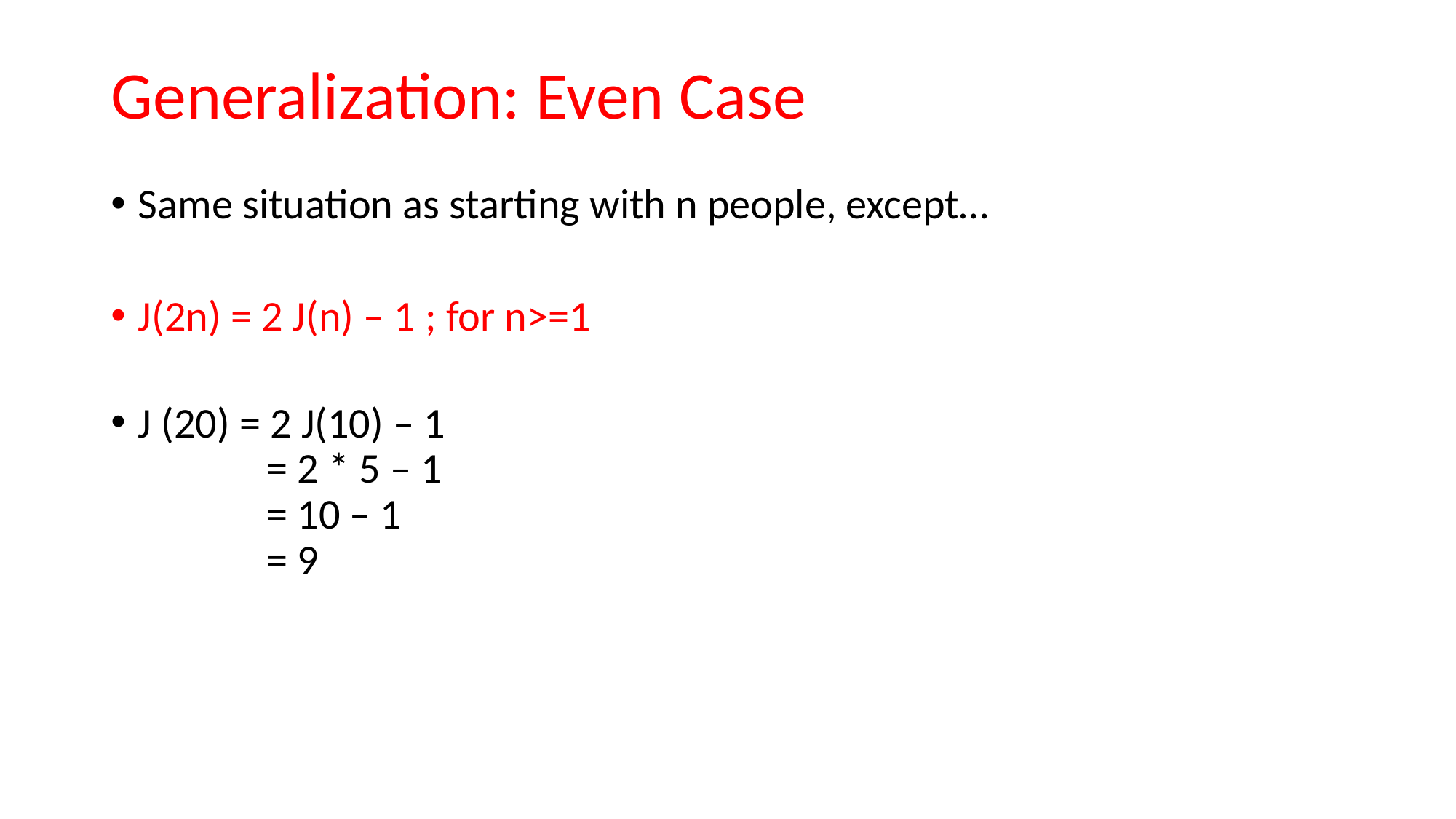

# Generalization: Even Case
Same situation as starting with n people, except…
J(2n) = 2 J(n) – 1 ; for n>=1
J (20) = 2 J(10) – 1
	  = 2 * 5 – 1
	  = 10 – 1
	  = 9